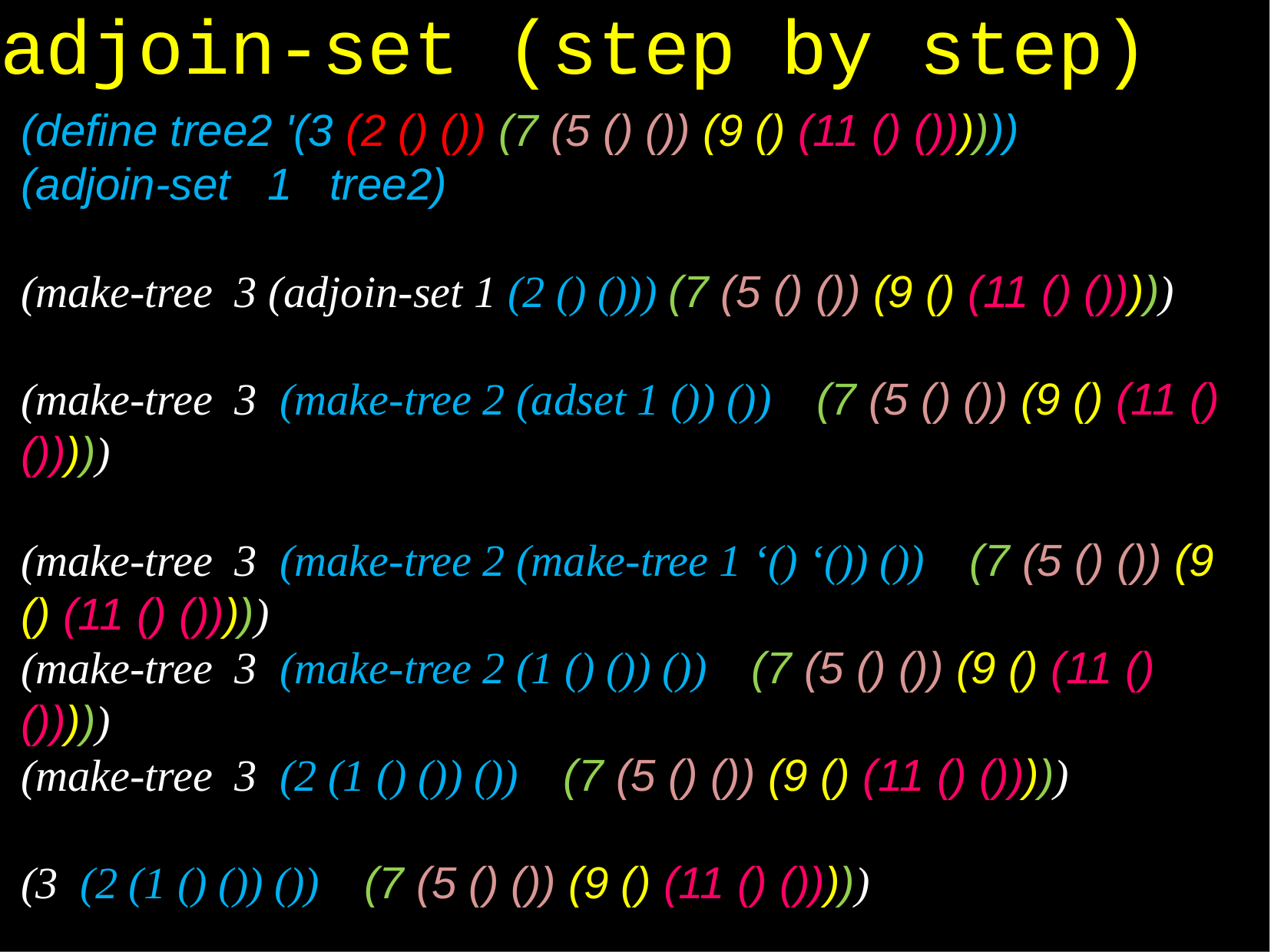

# adjoin-set (step by step)
(define tree2 '(3 (2 () ()) (7 (5 () ()) (9 () (11 () ())))))
(adjoin-set   1   tree2)

(make-tree  3 (adjoin-set 1 (2 () ())) (7 (5 () ()) (9 () (11 () ()))))

(make-tree  3  (make-tree 2 (adset 1 ()) ())    (7 (5 () ()) (9 () (11 () ()))))

(make-tree  3  (make-tree 2 (make-tree 1 ‘() ‘()) ())    (7 (5 () ()) (9 () (11 () ()))))
(make-tree  3  (make-tree 2 (1 () ()) ())    (7 (5 () ()) (9 () (11 () ()))))
(make-tree  3  (2 (1 () ()) ())    (7 (5 () ()) (9 () (11 () ()))))

(3  (2 (1 () ()) ())    (7 (5 () ()) (9 () (11 () ()))))